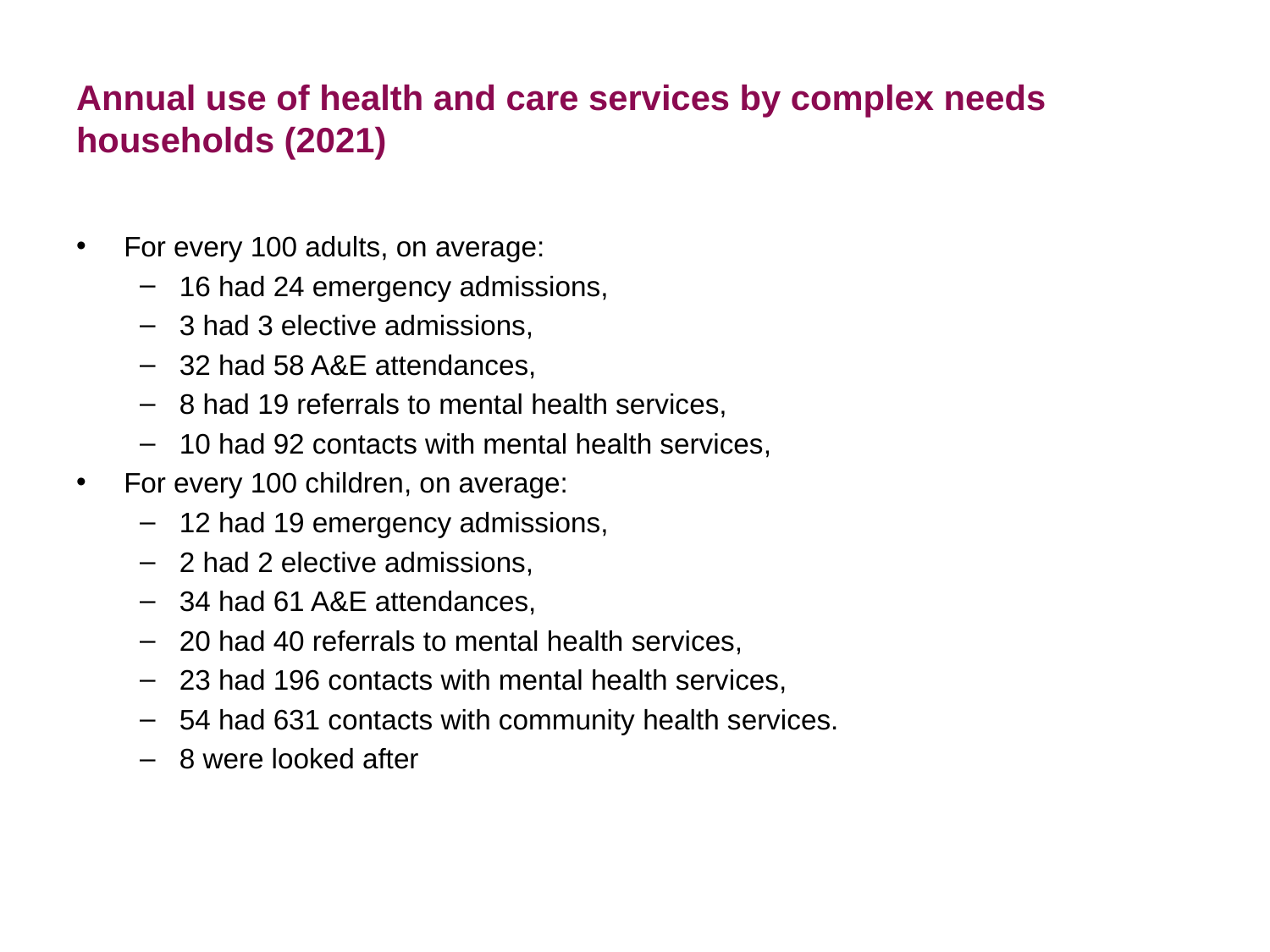

# Annual use of health and care services by complex needs households (2021)
For every 100 adults, on average:
16 had 24 emergency admissions,
3 had 3 elective admissions,
32 had 58 A&E attendances,
8 had 19 referrals to mental health services,
10 had 92 contacts with mental health services,
For every 100 children, on average:
12 had 19 emergency admissions,
2 had 2 elective admissions,
34 had 61 A&E attendances,
20 had 40 referrals to mental health services,
23 had 196 contacts with mental health services,
54 had 631 contacts with community health services.
8 were looked after